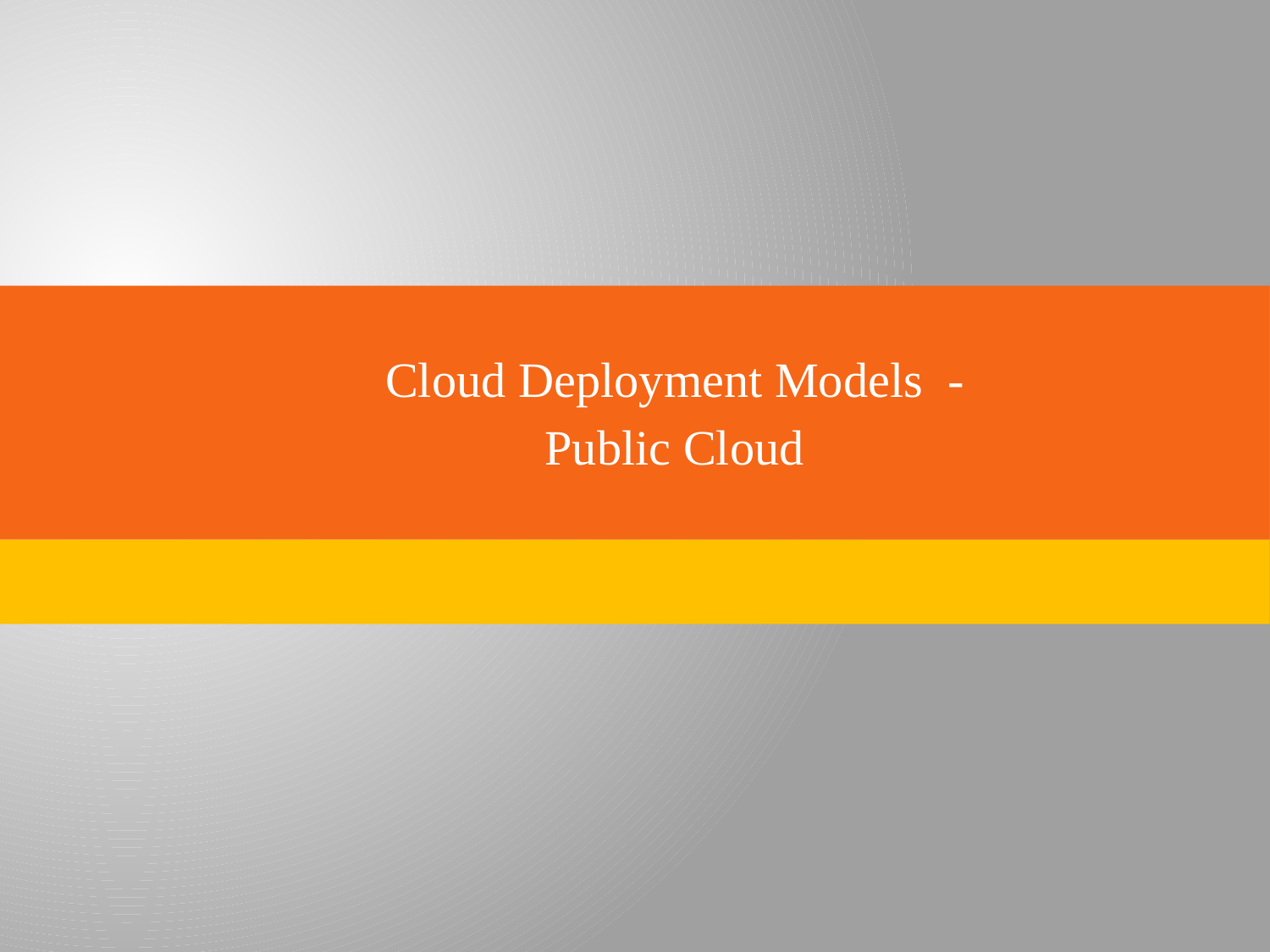

# Cloud Deployment Models  - Public Cloud